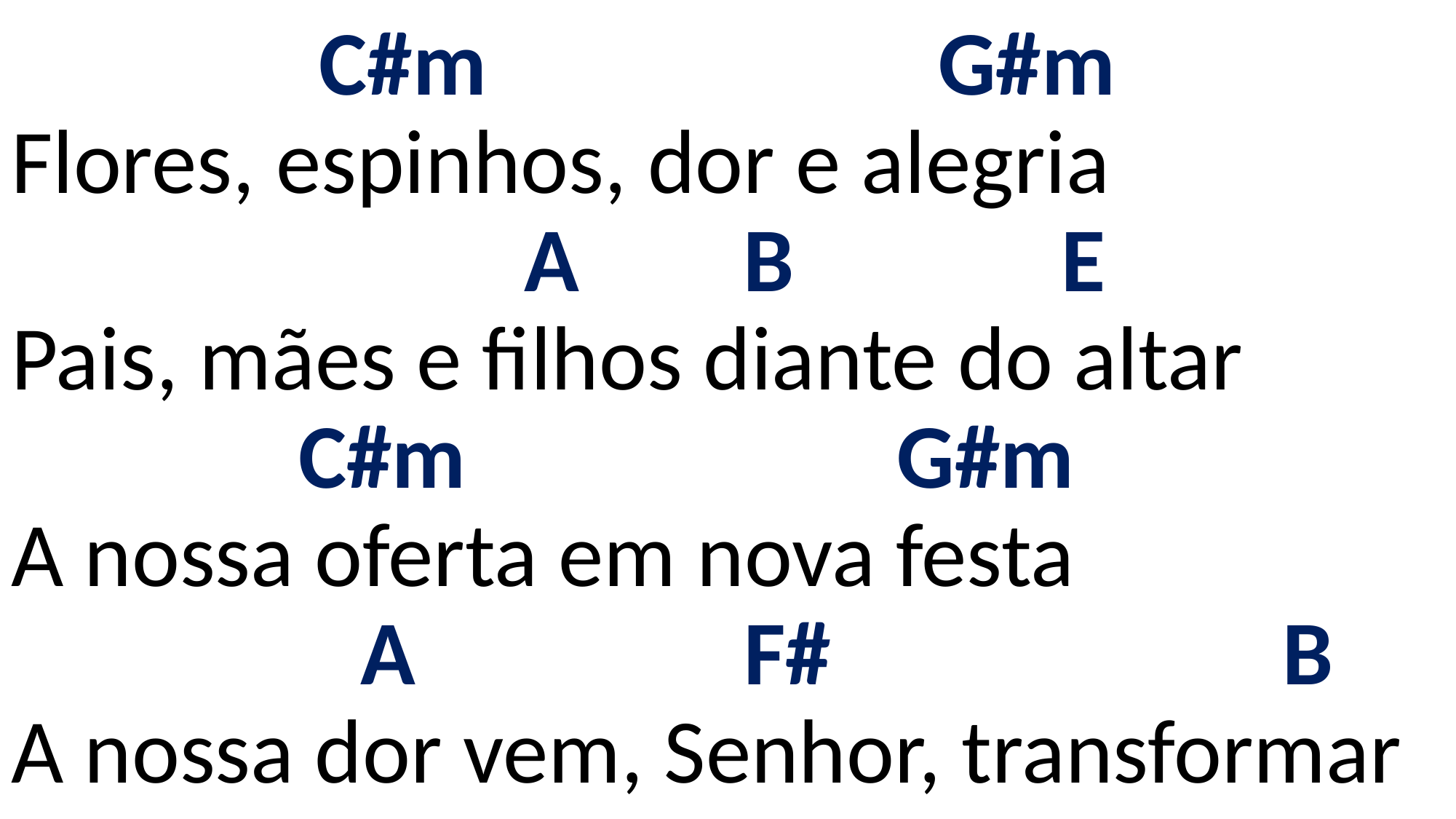

# C#m                      G#m Flores, espinhos, dor e alegria A        B             E Pais, mães e filhos diante do altar C#m                     G#m A nossa oferta em nova festa A                F#                      B A nossa dor vem, Senhor, transformar